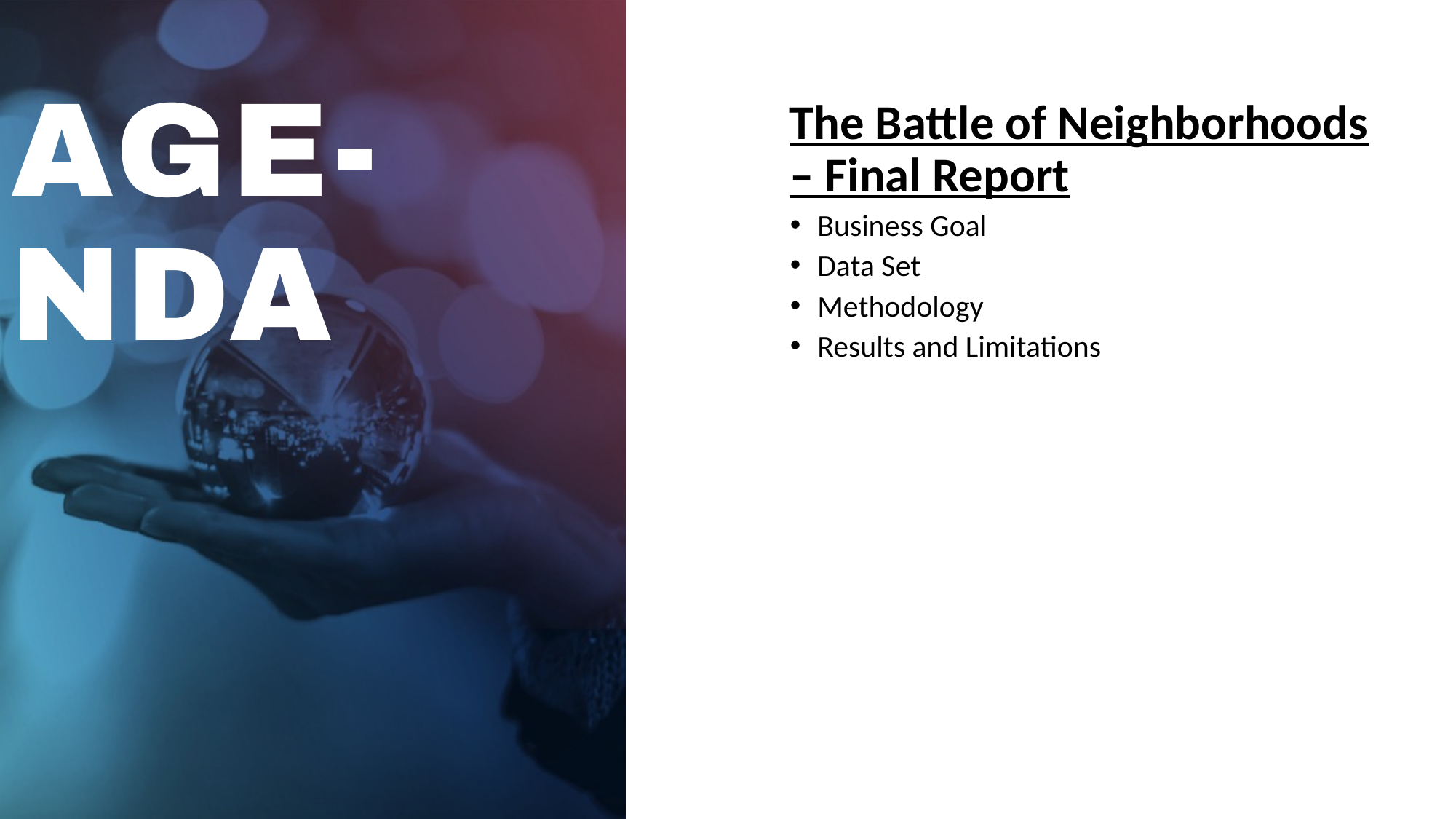

The Battle of Neighborhoods – Final Report
Business Goal
Data Set
Methodology
Results and Limitations